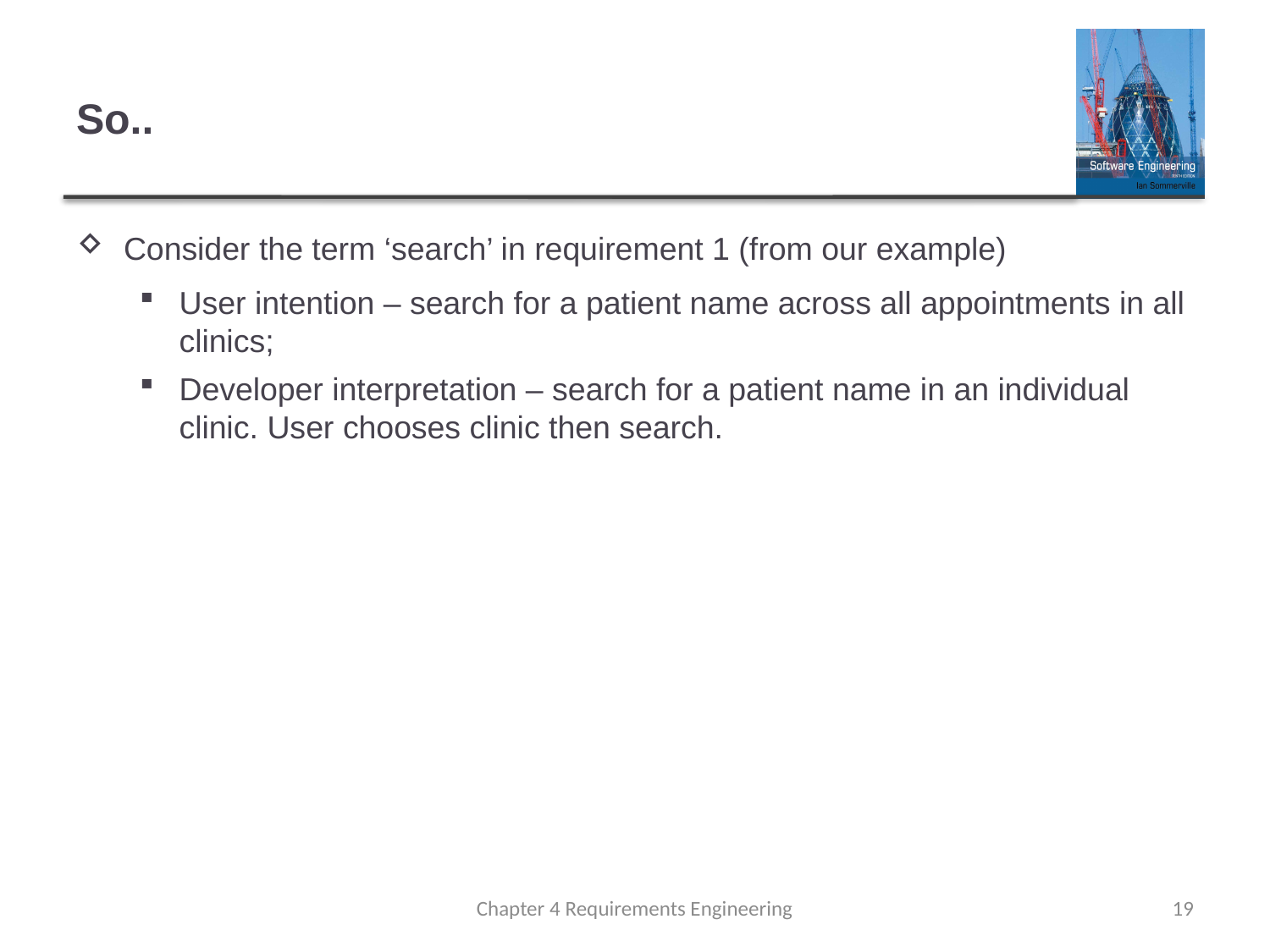

# So..
Consider the term ‘search’ in requirement 1 (from our example)
User intention – search for a patient name across all appointments in all clinics;
Developer interpretation – search for a patient name in an individual clinic. User chooses clinic then search.

Chapter 4 Requirements Engineering
19